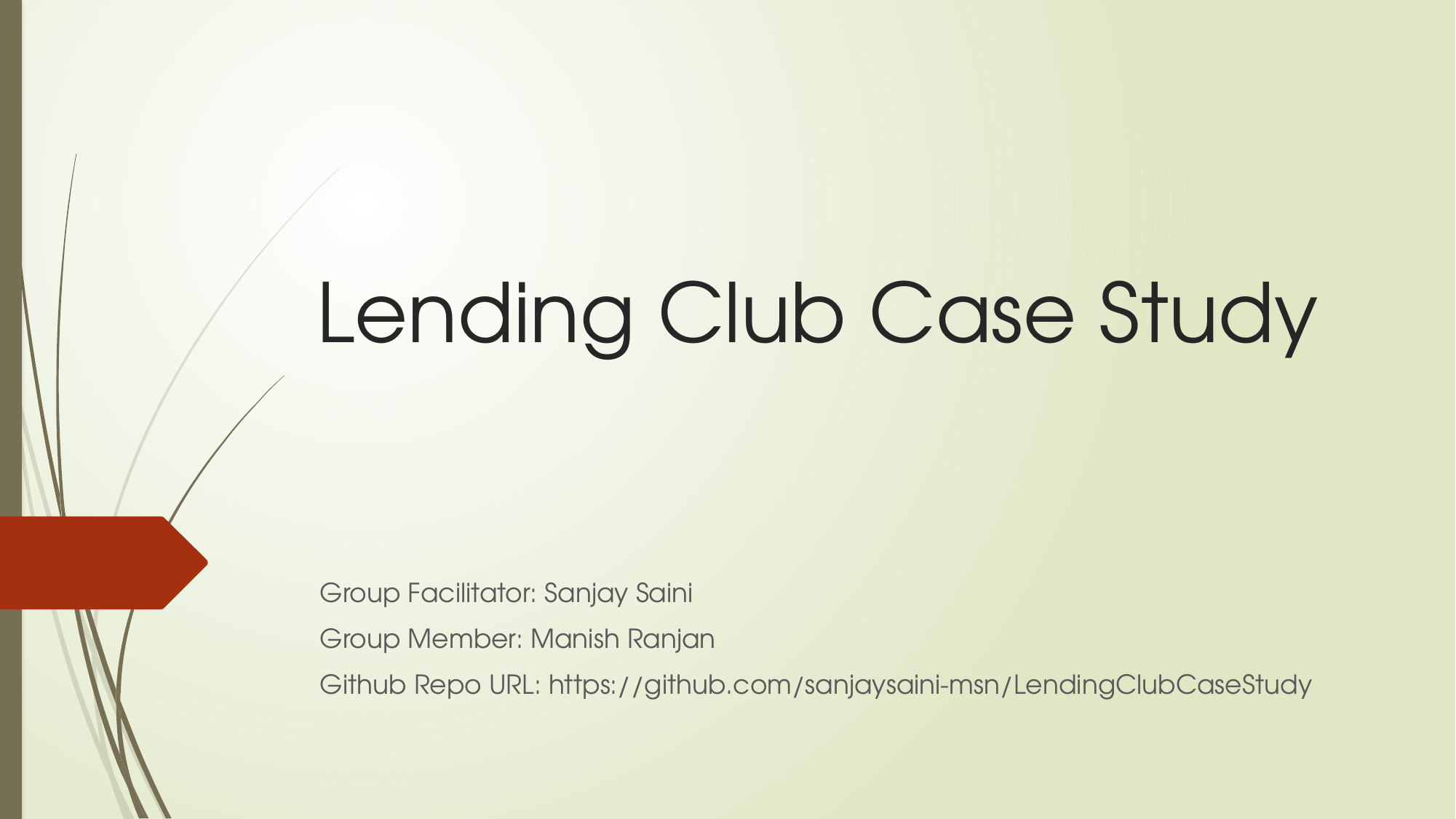

# Lending Club Case Study
Group Facilitator: Sanjay Saini
Group Member: Manish Ranjan
Github Repo URL: https://github.com/sanjaysaini-msn/LendingClubCaseStudy